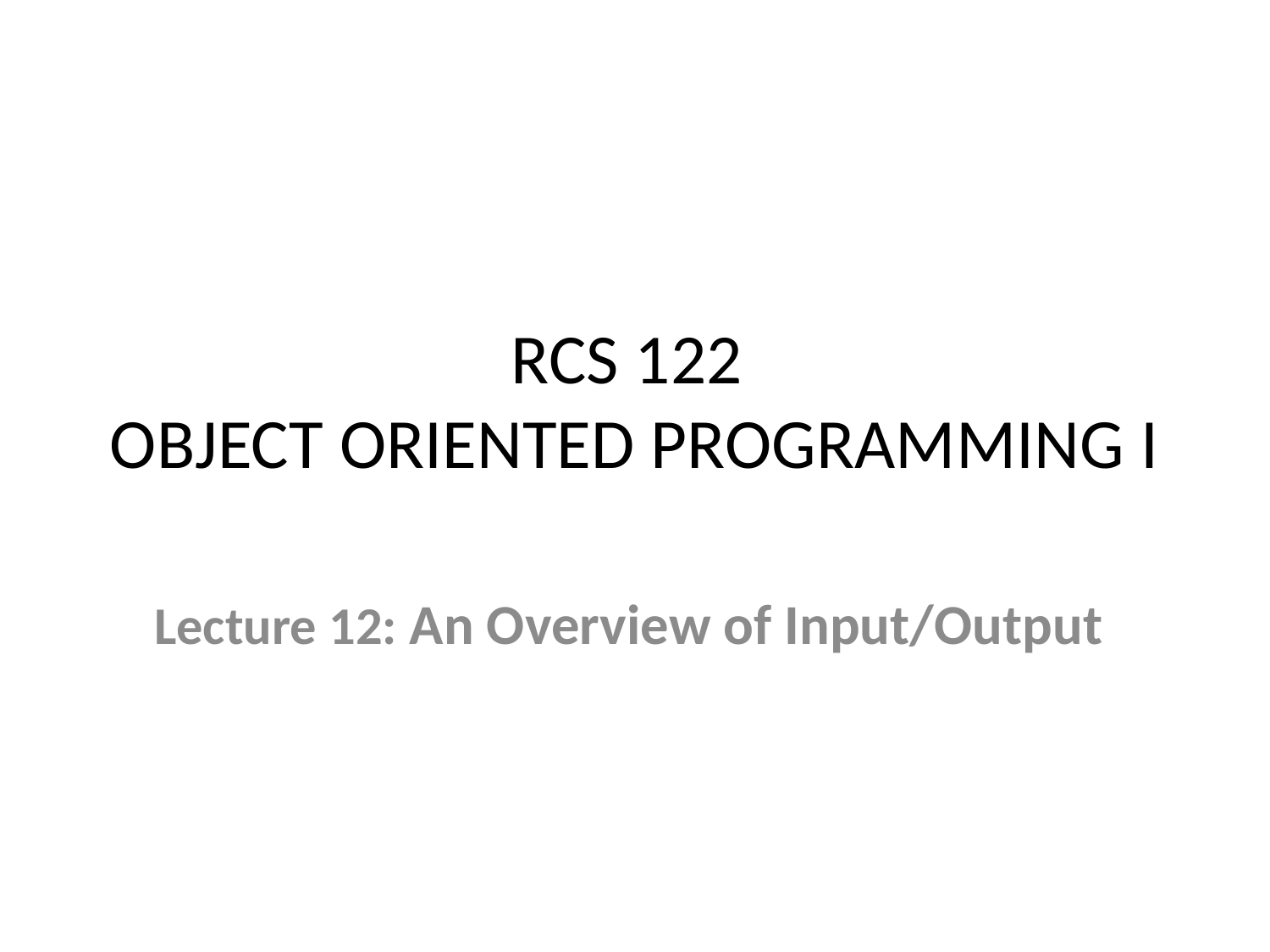

# RCS 122 OBJECT ORIENTED PROGRAMMING I
Lecture 12: An Overview of Input/Output